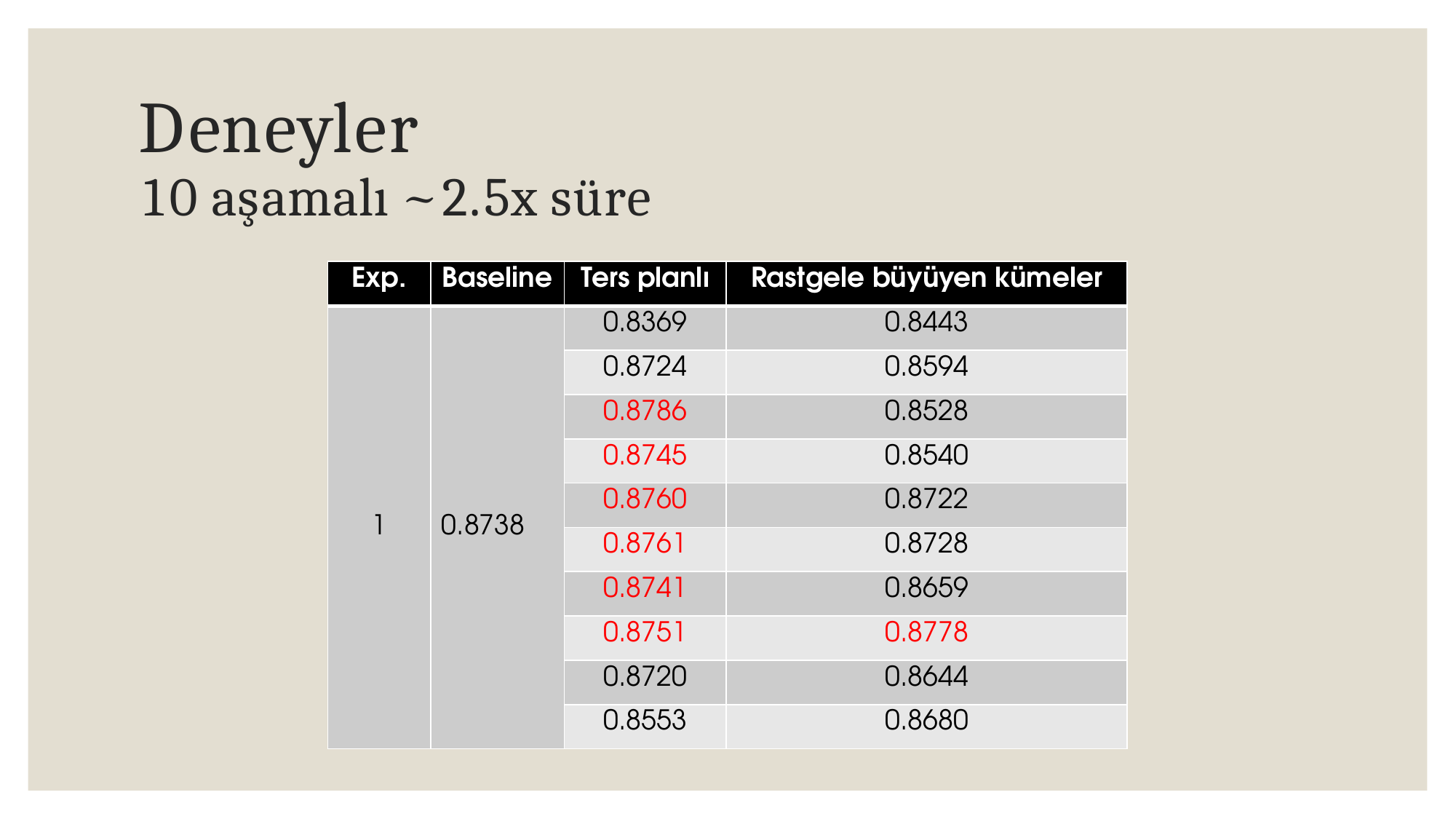

# Deneyler 10 aşamalı ~2.5x süre

| Exp. | Baseline | Ters planlı | Rastgele büyüyen kümeler |
| --- | --- | --- | --- |
| 1 | 0.8738 | 0.8369 | 0.8443 |
|  |  | 0.8724 | 0.8594 |
|  |  | 0.8786 | 0.8528 |
|  |  | 0.8745 | 0.8540 |
|  |  | 0.8760 | 0.8722 |
|  |  | 0.8761 | 0.8728 |
|  |  | 0.8741 | 0.8659 |
|  |  | 0.8751 | 0.8778 |
|  |  | 0.8720 | 0.8644 |
|  |  | 0.8553 | 0.8680 |